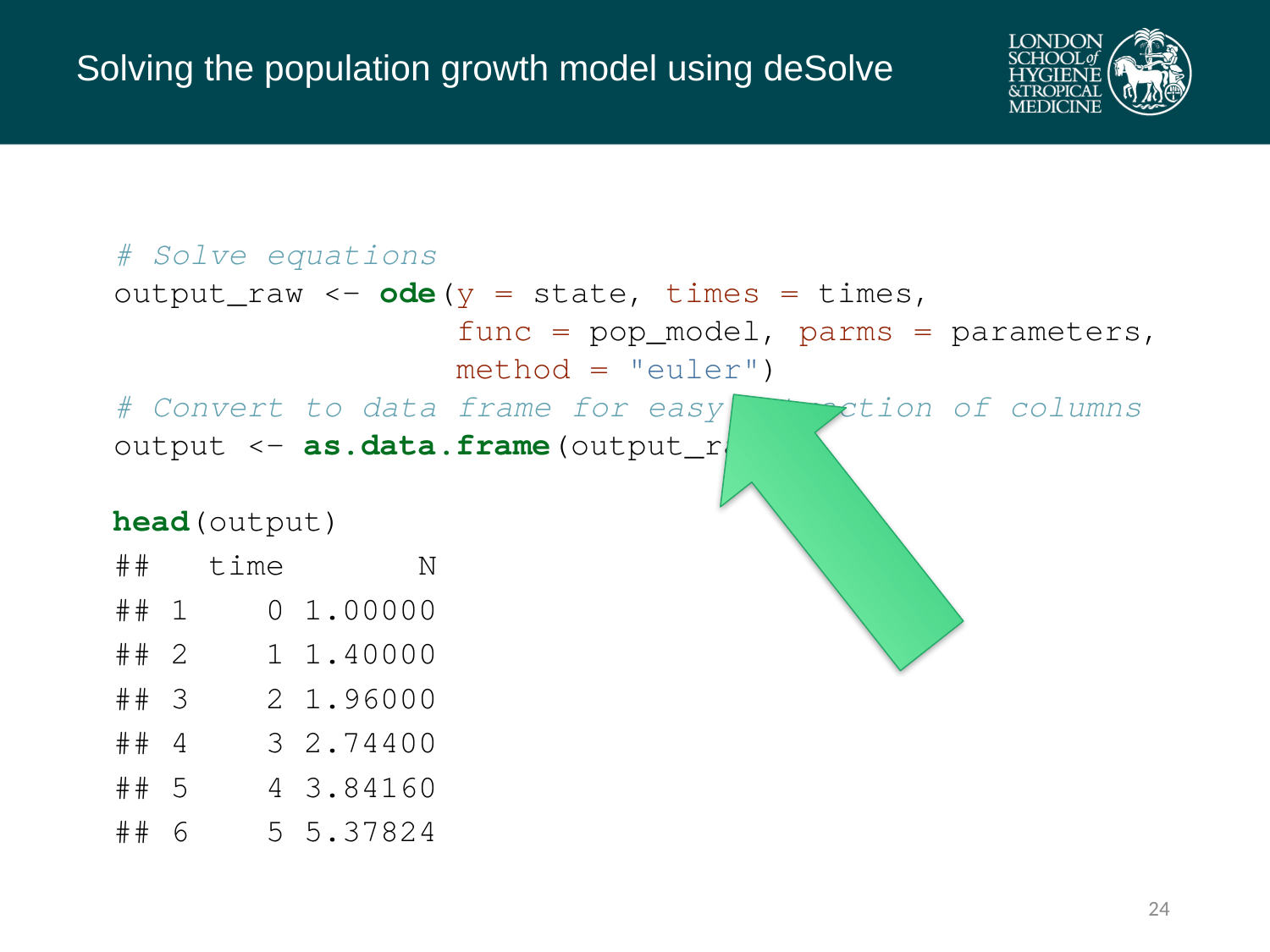

# Solving the population growth model using deSolve
# Solve equations output_raw <- ode(y = state, times = times, func = pop_model, parms = parameters, method = "euler") # Convert to data frame for easy extraction of columns output <- as.data.frame(output_raw) head(output)
##   time       N
## 1    0 1.00000
## 2    1 1.40000
## 3    2 1.96000
## 4    3 2.74400
## 5    4 3.84160
## 6    5 5.37824

24